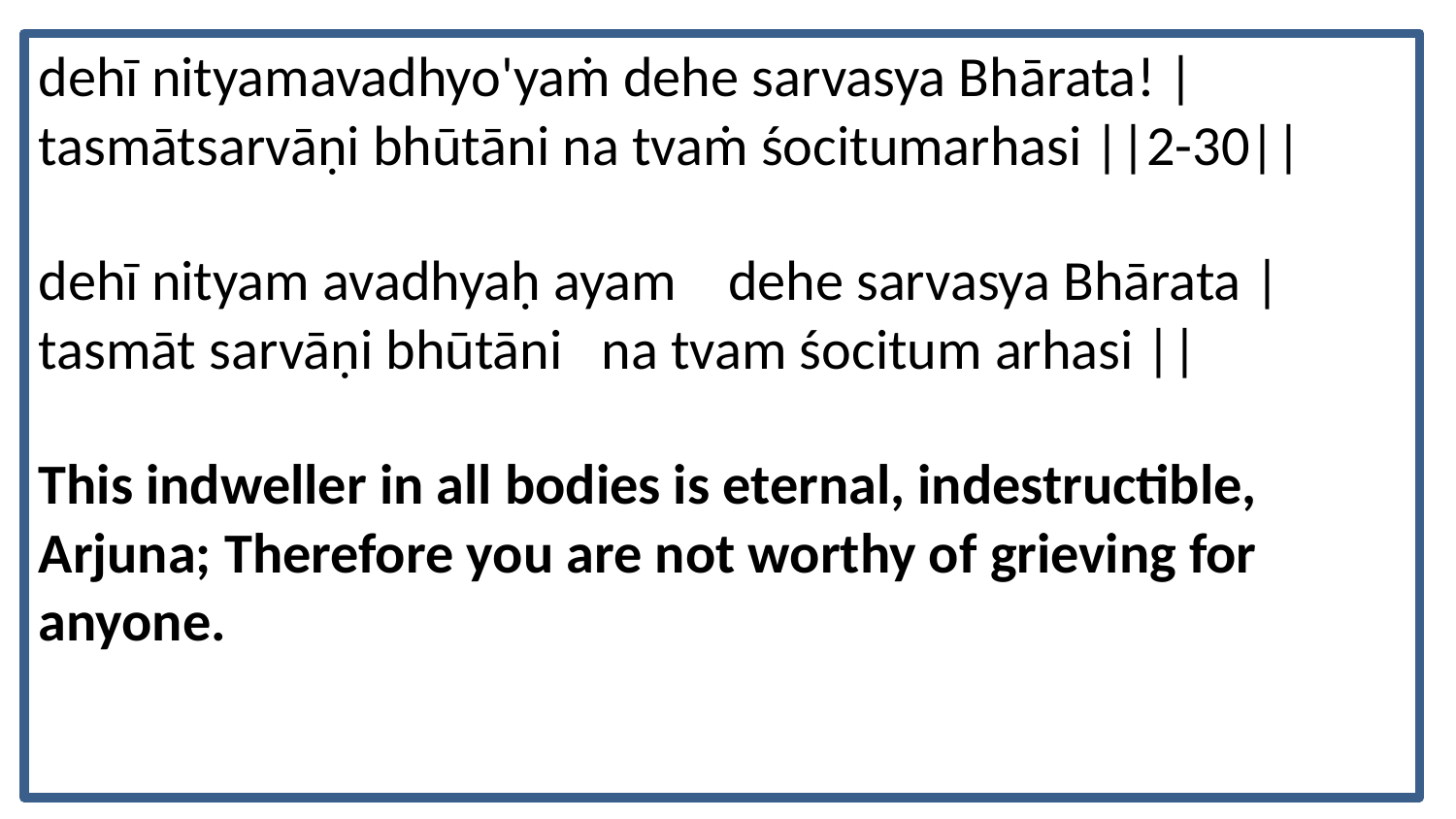

dehī nityamavadhyo'yaṁ dehe sarvasya Bhārata! |
tasmātsarvāṇi bhūtāni na tvaṁ śocitumarhasi ||2-30||

dehī nityam avadhyaḥ ayam    dehe sarvasya Bhārata |
tasmāt sarvāṇi bhūtāni   na tvam śocitum arhasi ||

This indweller in all bodies is eternal, indestructible, Arjuna; Therefore you are not worthy of grieving for anyone.